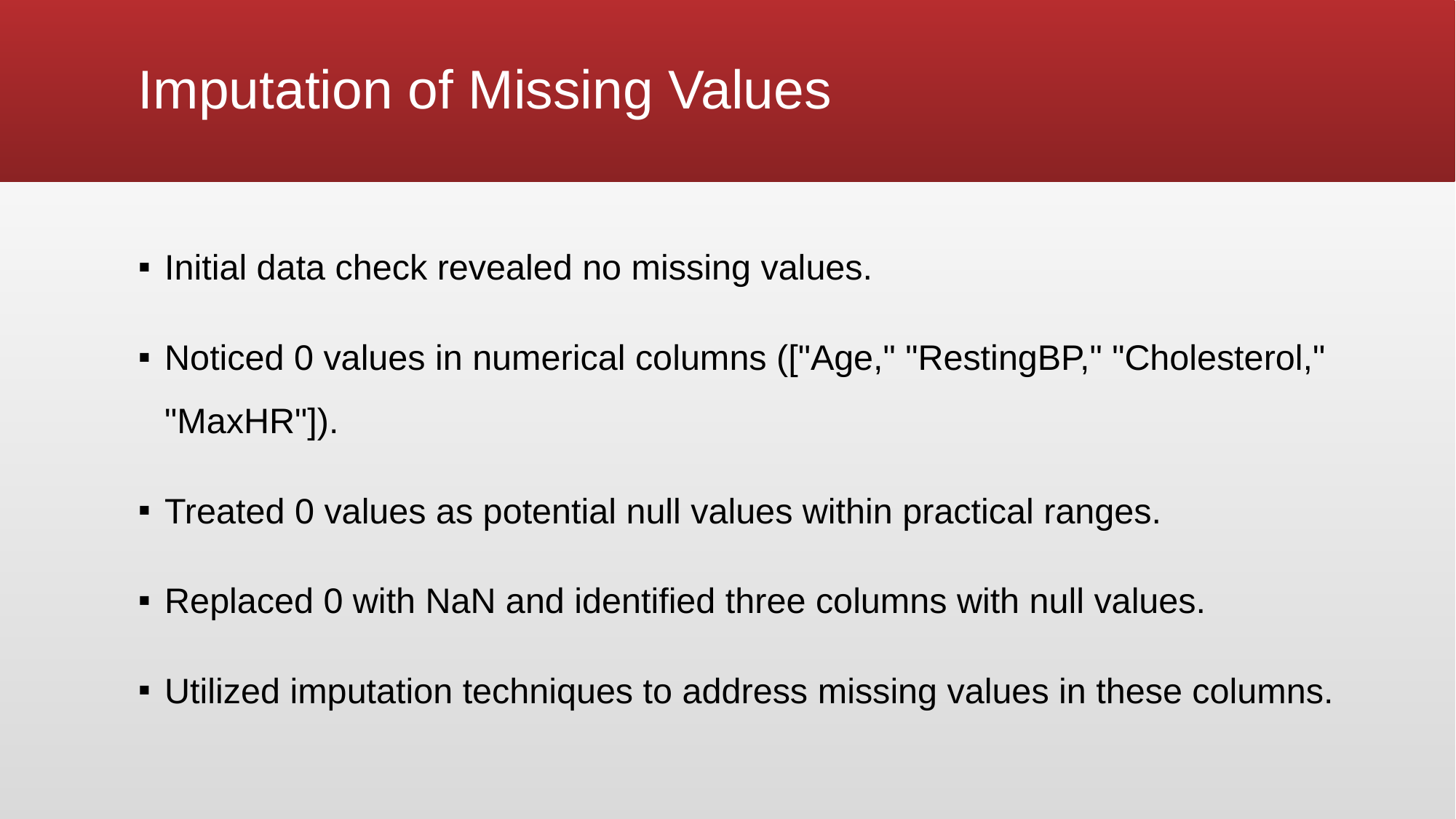

# Imputation of Missing Values
Initial data check revealed no missing values.
Noticed 0 values in numerical columns (["Age," "RestingBP," "Cholesterol," "MaxHR"]).
Treated 0 values as potential null values within practical ranges.
Replaced 0 with NaN and identified three columns with null values.
Utilized imputation techniques to address missing values in these columns.